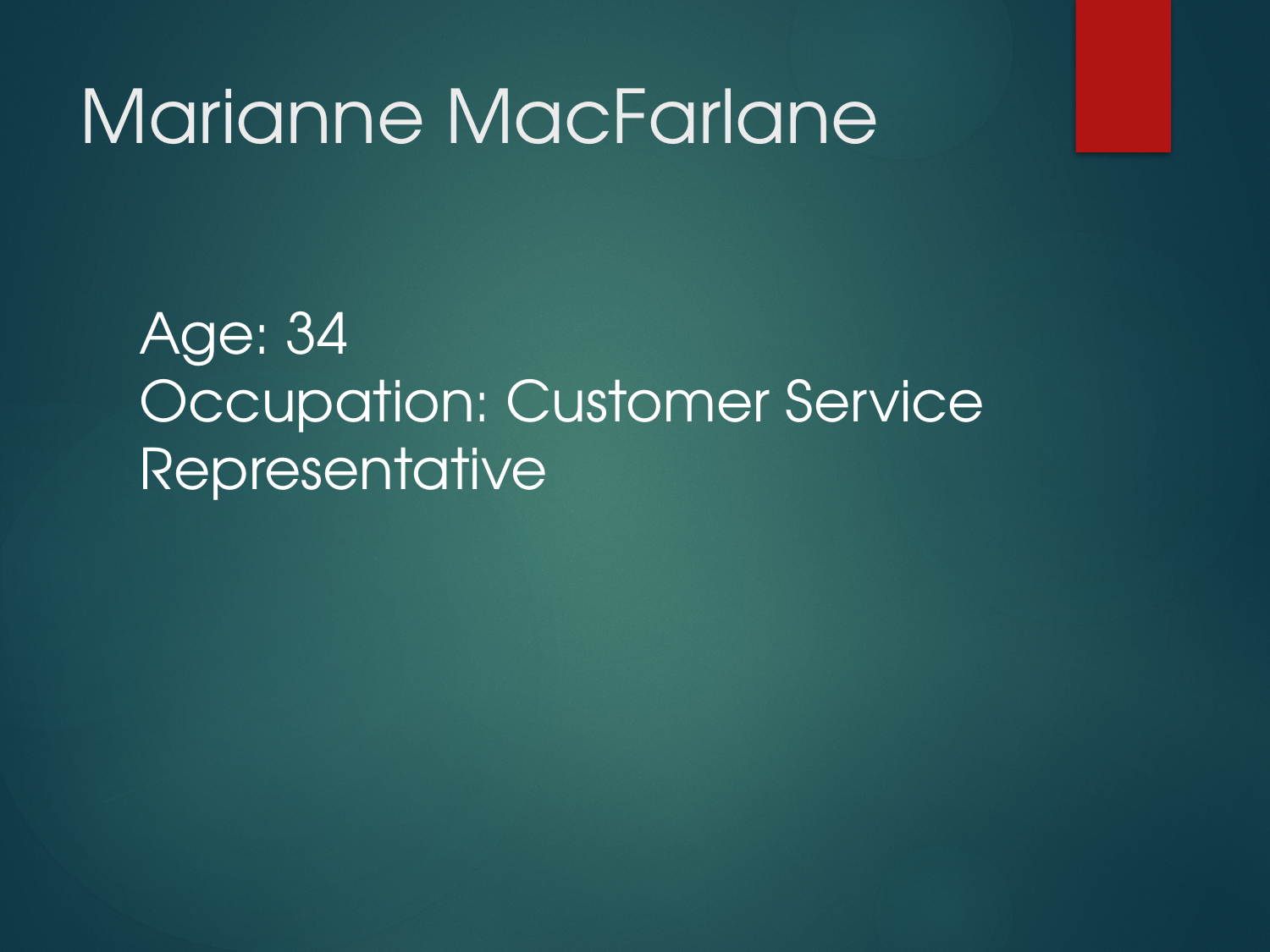

# Marianne MacFarlane

Age: 34
Occupation: Customer Service Representative